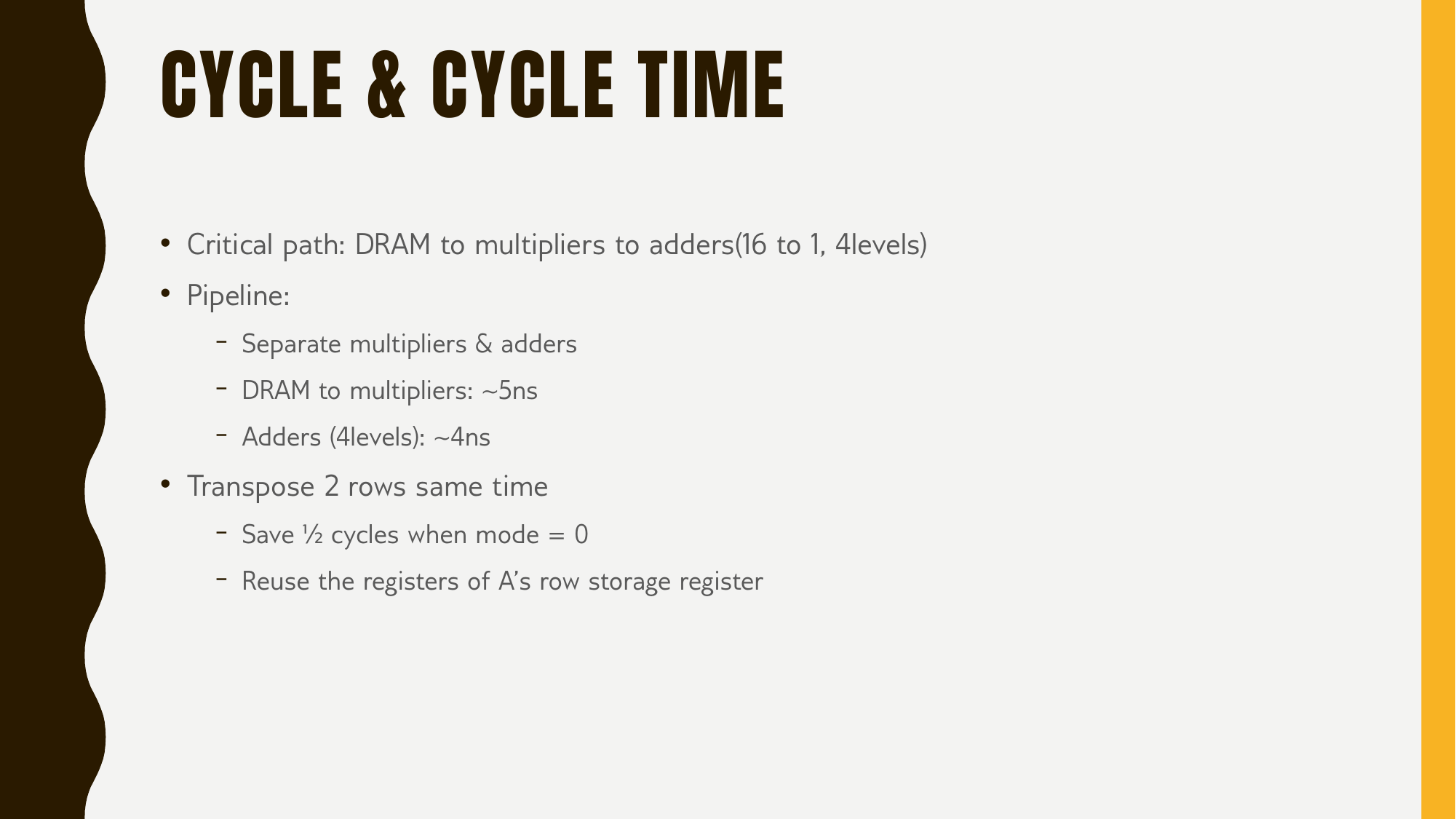

# Cycle & Cycle Time
Critical path: DRAM to multipliers to adders(16 to 1, 4levels)
Pipeline:
Separate multipliers & adders
DRAM to multipliers: ~5ns
Adders (4levels): ~4ns
Transpose 2 rows same time
Save ½ cycles when mode = 0
Reuse the registers of A’s row storage register